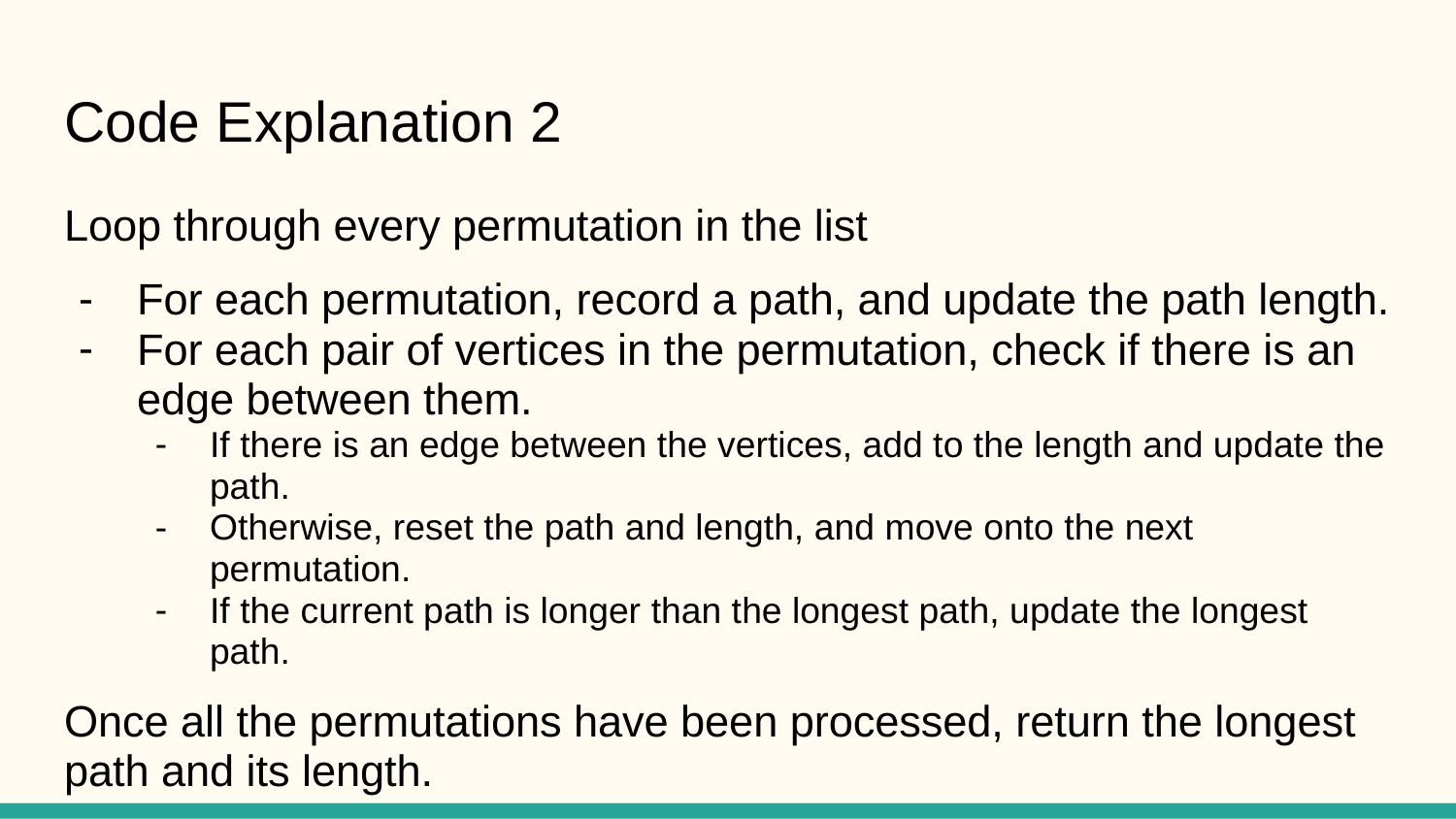

# Code Explanation 2
Loop through every permutation in the list
For each permutation, record a path, and update the path length.
For each pair of vertices in the permutation, check if there is an edge between them.
If there is an edge between the vertices, add to the length and update the path.
Otherwise, reset the path and length, and move onto the next permutation.
If the current path is longer than the longest path, update the longest path.
Once all the permutations have been processed, return the longest path and its length.